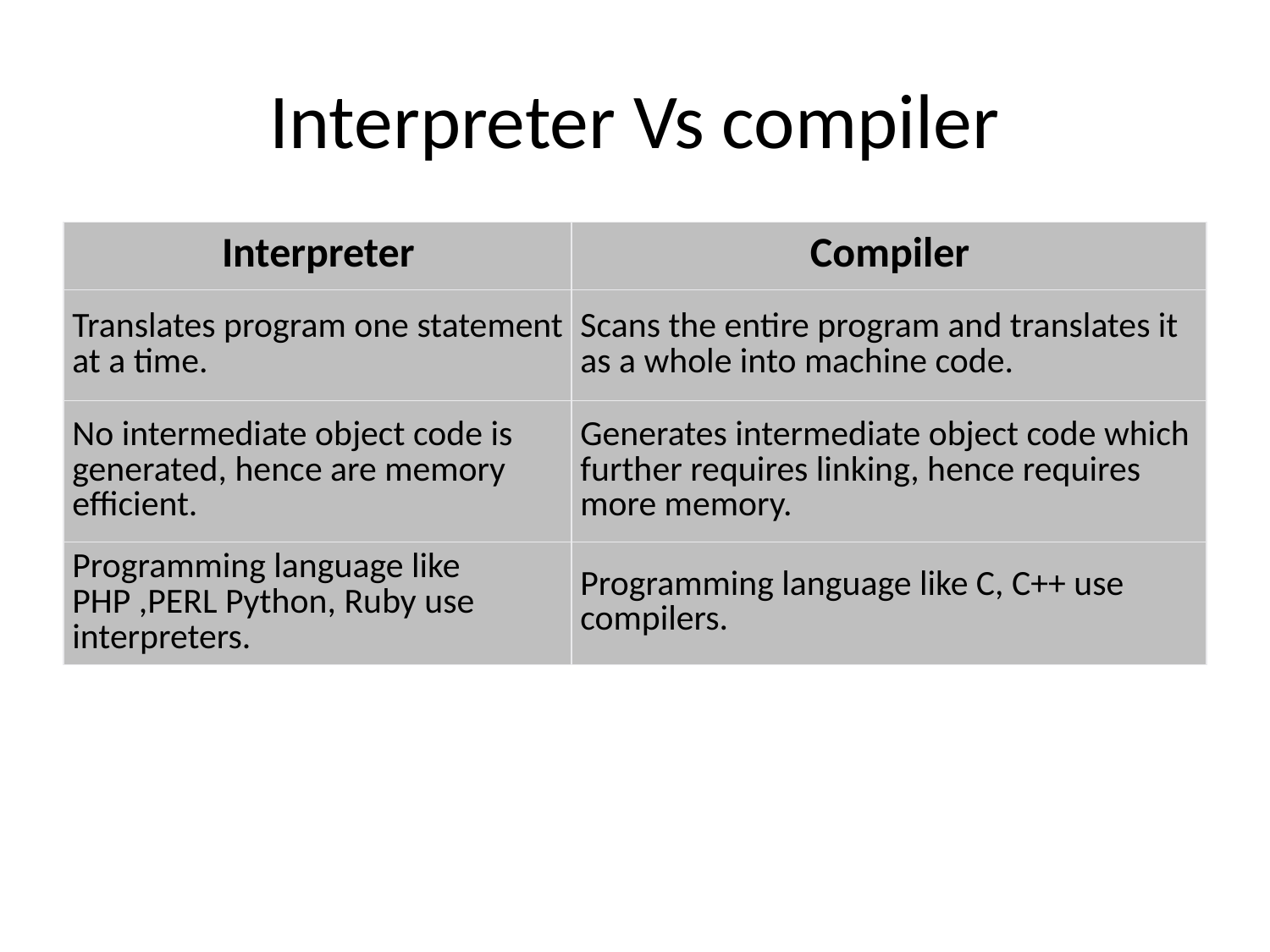

# Interpreter Vs compiler
| Interpreter | Compiler |
| --- | --- |
| Translates program one statement at a time. | Scans the entire program and translates it as a whole into machine code. |
| No intermediate object code is generated, hence are memory efficient. | Generates intermediate object code which further requires linking, hence requires more memory. |
| Programming language like PHP ,PERL Python, Ruby use interpreters. | Programming language like C, C++ use compilers. |